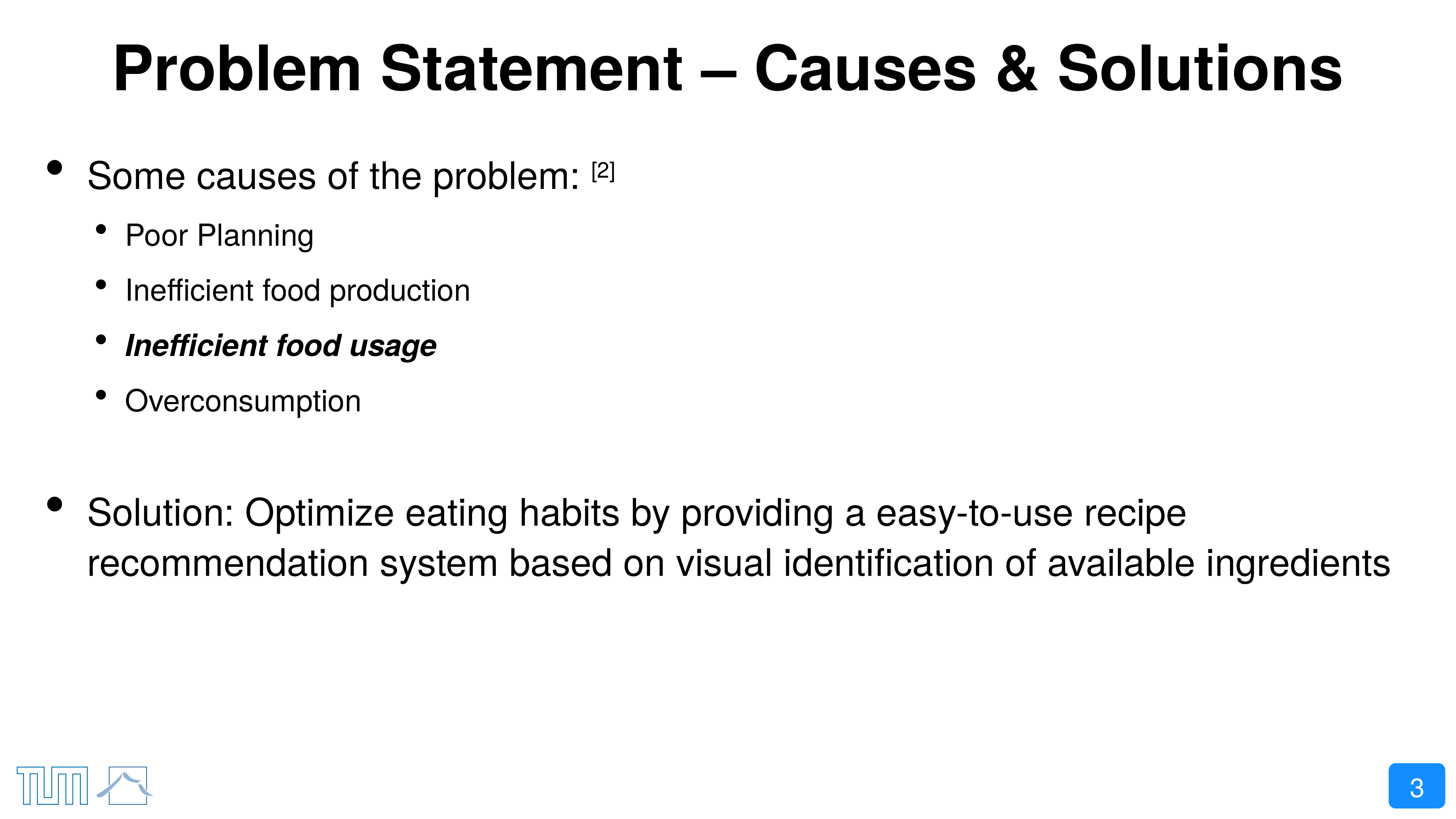

# Problem Statement – Causes & Solutions
Some causes of the problem: [2]
Poor Planning
Inefficient food production
Inefficient food usage
Overconsumption

Solution: Optimize eating habits by providing a easy-to-use recipe recommendation system based on visual identification of available ingredients

3